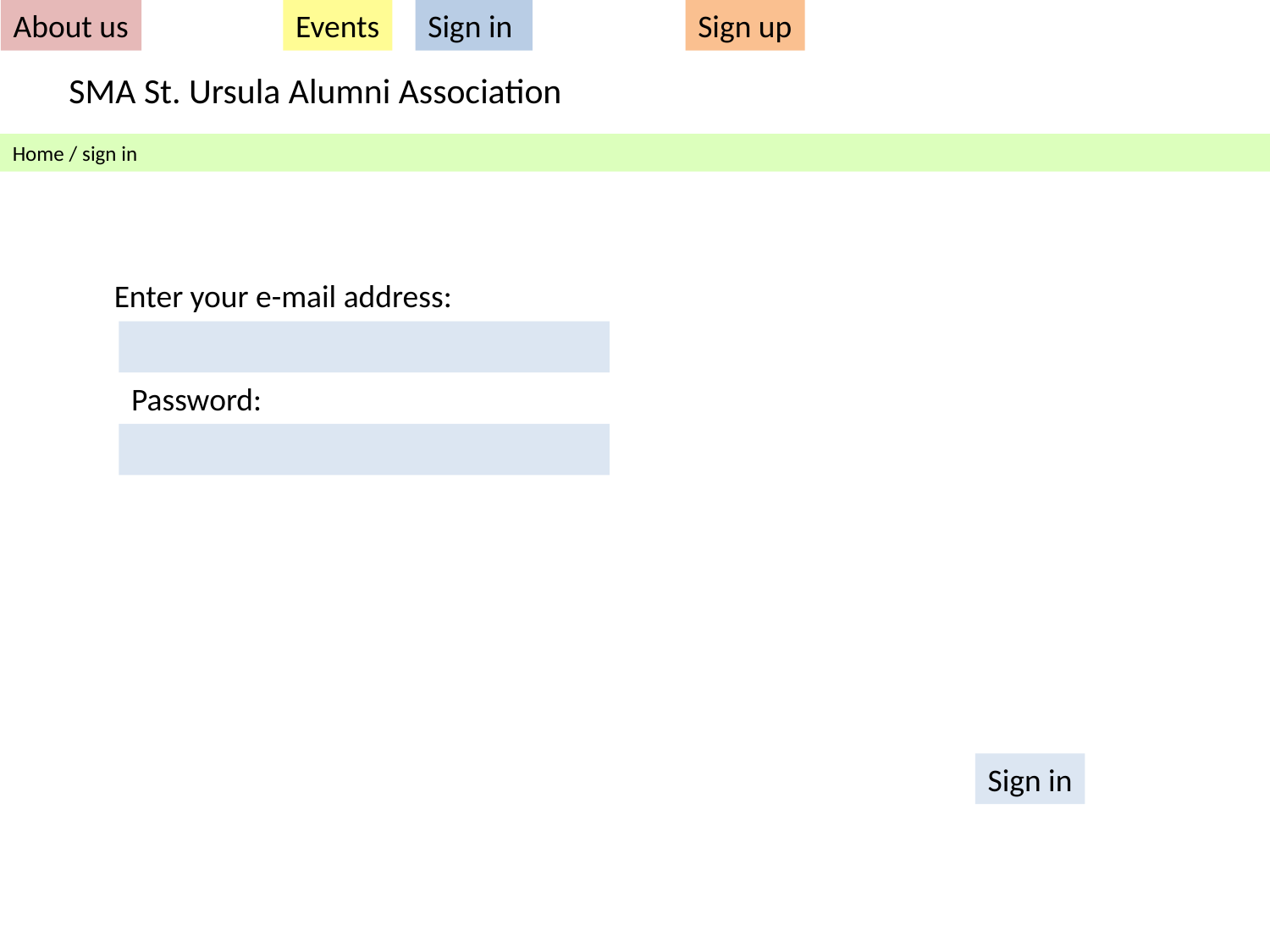

About us
Events
Sign in
Sign up
SMA St. Ursula Alumni Association
Home / sign in
Enter your e-mail address:

Password:

Sign in